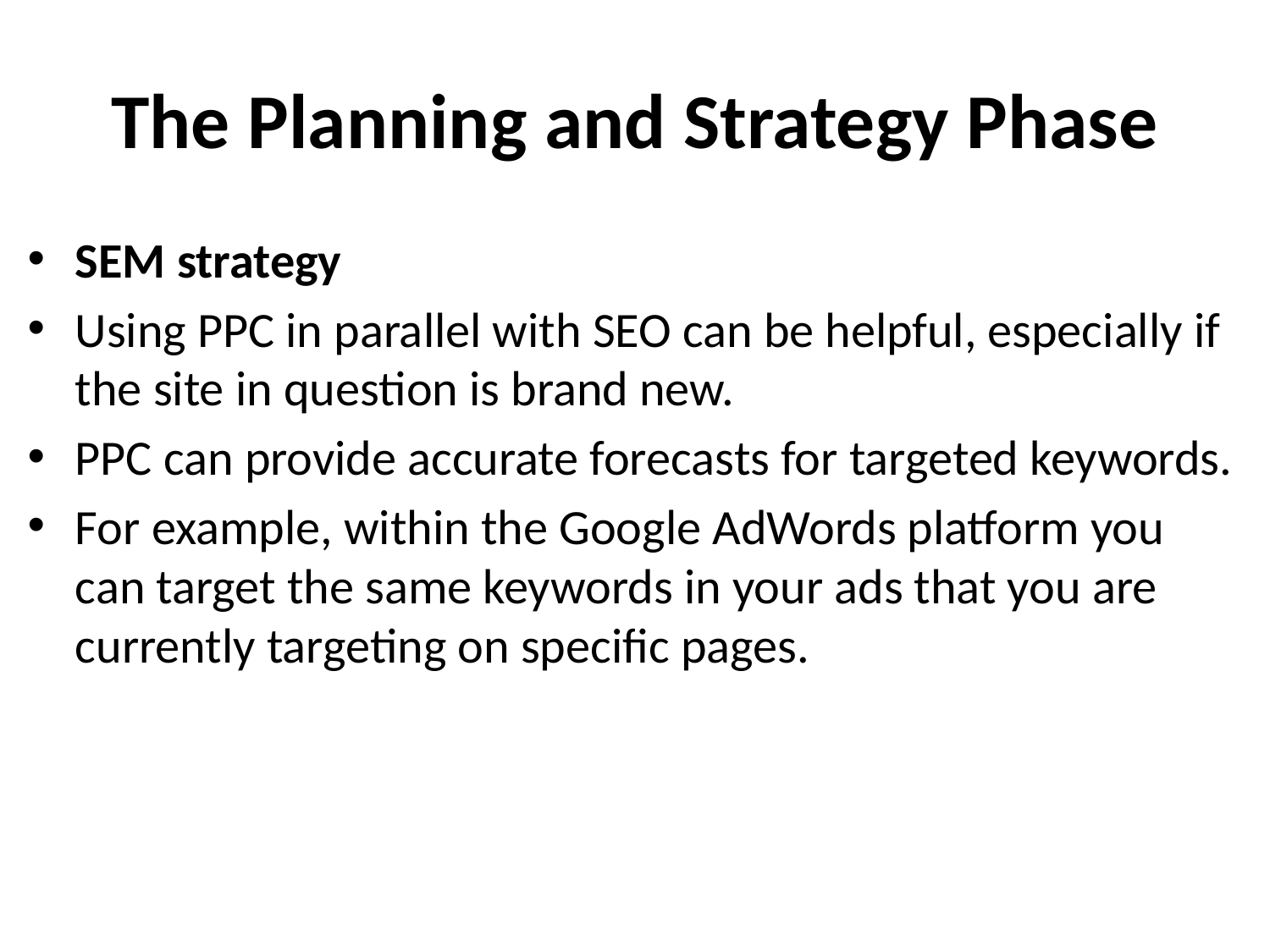

# The Planning and Strategy Phase
SEM strategy
Using PPC in parallel with SEO can be helpful, especially if the site in question is brand new.
PPC can provide accurate forecasts for targeted keywords.
For example, within the Google AdWords platform you can target the same keywords in your ads that you are currently targeting on specific pages.